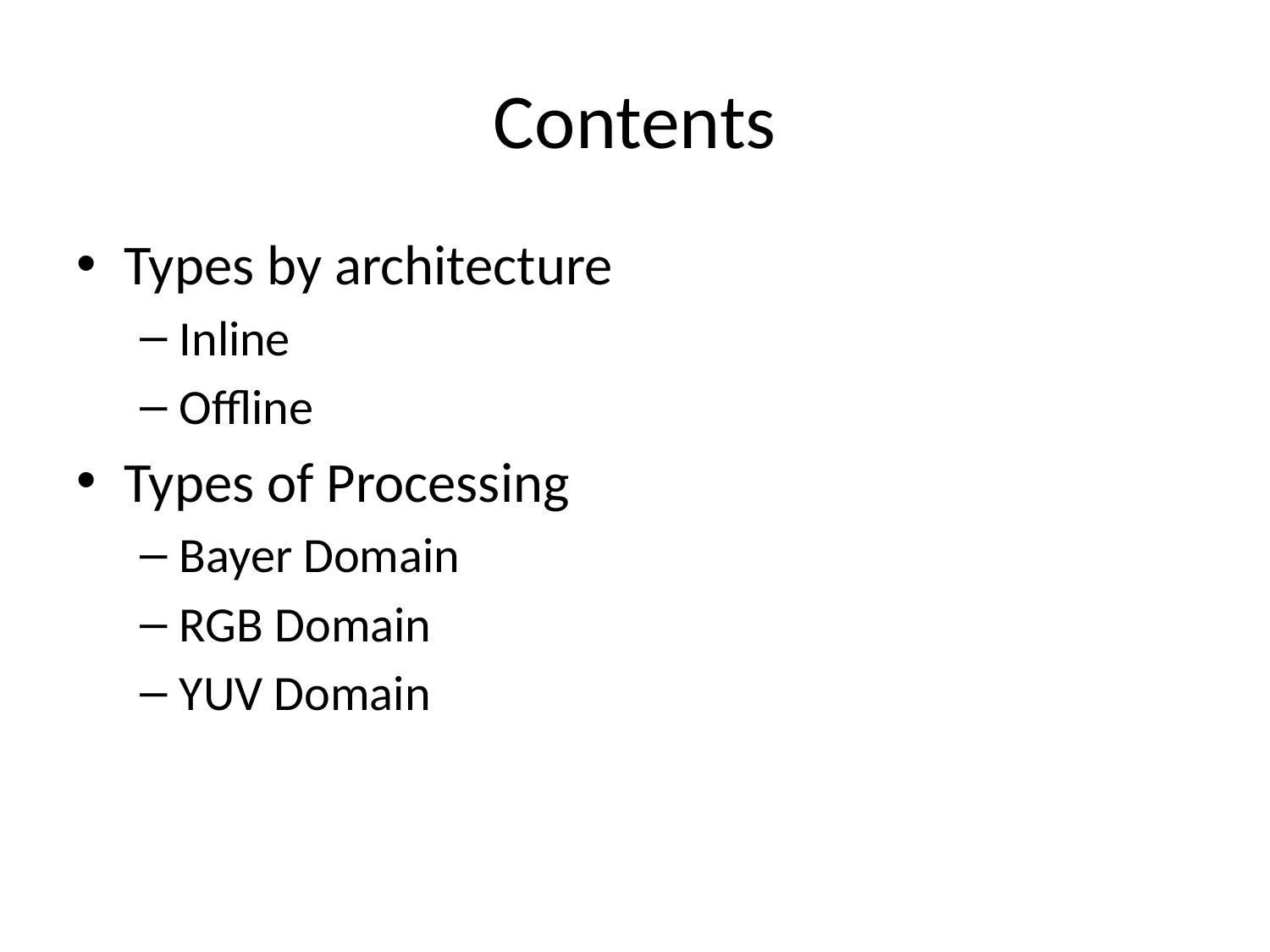

# Contents
Types by architecture
Inline
Offline
Types of Processing
Bayer Domain
RGB Domain
YUV Domain